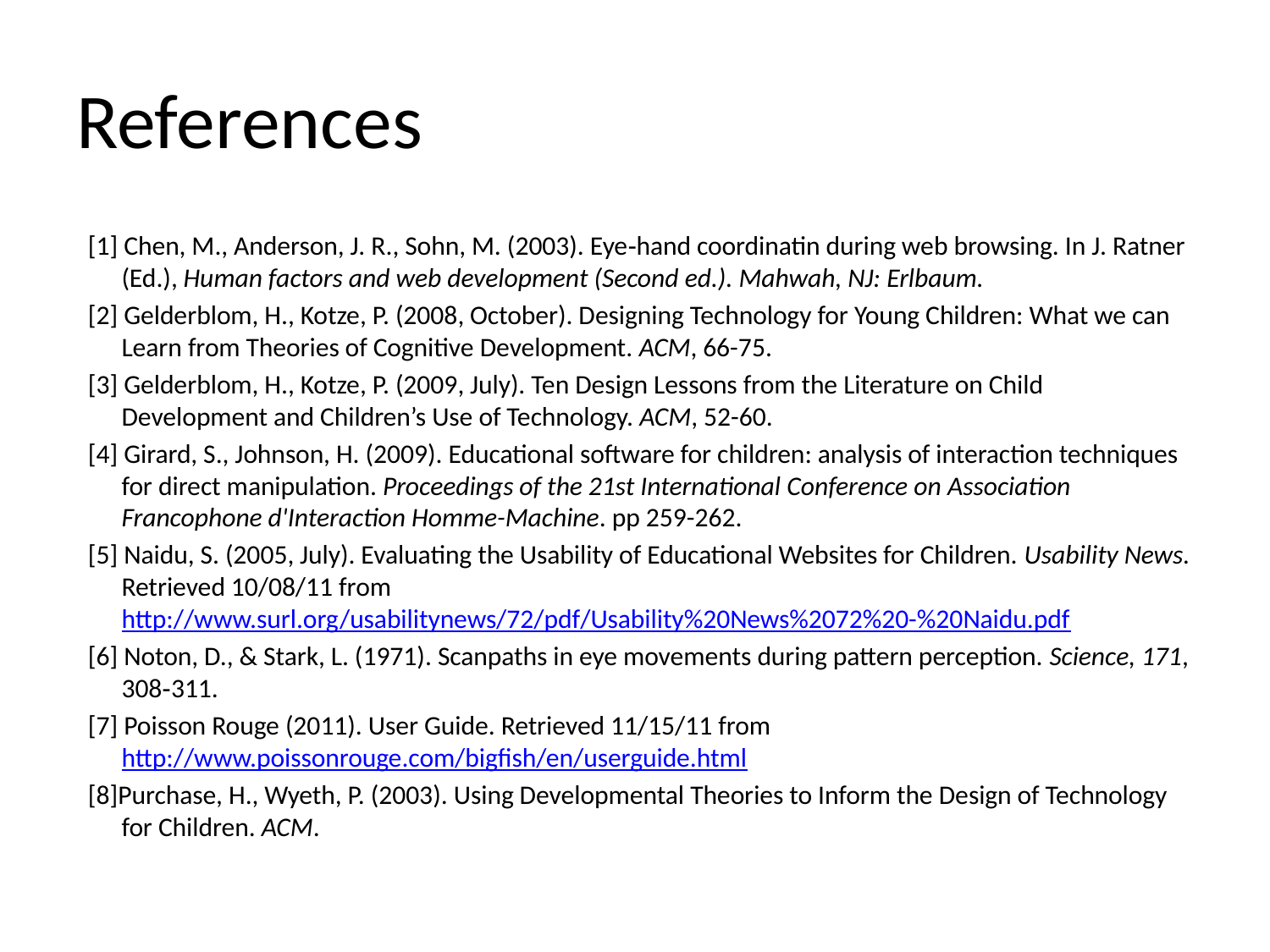

# References
  [1] Chen, M., Anderson, J. R., Sohn, M. (2003). Eye‐hand coordinatin during web browsing. In J. Ratner (Ed.), Human factors and web development (Second ed.). Mahwah, NJ: Erlbaum.
  [2] Gelderblom, H., Kotze, P. (2008, October). Designing Technology for Young Children: What we can Learn from Theories of Cognitive Development. ACM, 66-75.
  [3] Gelderblom, H., Kotze, P. (2009, July). Ten Design Lessons from the Literature on Child Development and Children’s Use of Technology. ACM, 52-60.
  [4] Girard, S., Johnson, H. (2009). Educational software for children: analysis of interaction techniques for direct manipulation. Proceedings of the 21st International Conference on Association Francophone d'Interaction Homme-Machine. pp 259-262.
  [5] Naidu, S. (2005, July). Evaluating the Usability of Educational Websites for Children. Usability News. Retrieved 10/08/11 from http://www.surl.org/usabilitynews/72/pdf/Usability%20News%2072%20-%20Naidu.pdf
  [6] Noton, D., & Stark, L. (1971). Scanpaths in eye movements during pattern perception. Science, 171, 308‐311.
  [7] Poisson Rouge (2011). User Guide. Retrieved 11/15/11 from http://www.poissonrouge.com/bigfish/en/userguide.html
  [8]Purchase, H., Wyeth, P. (2003). Using Developmental Theories to Inform the Design of Technology for Children. ACM.